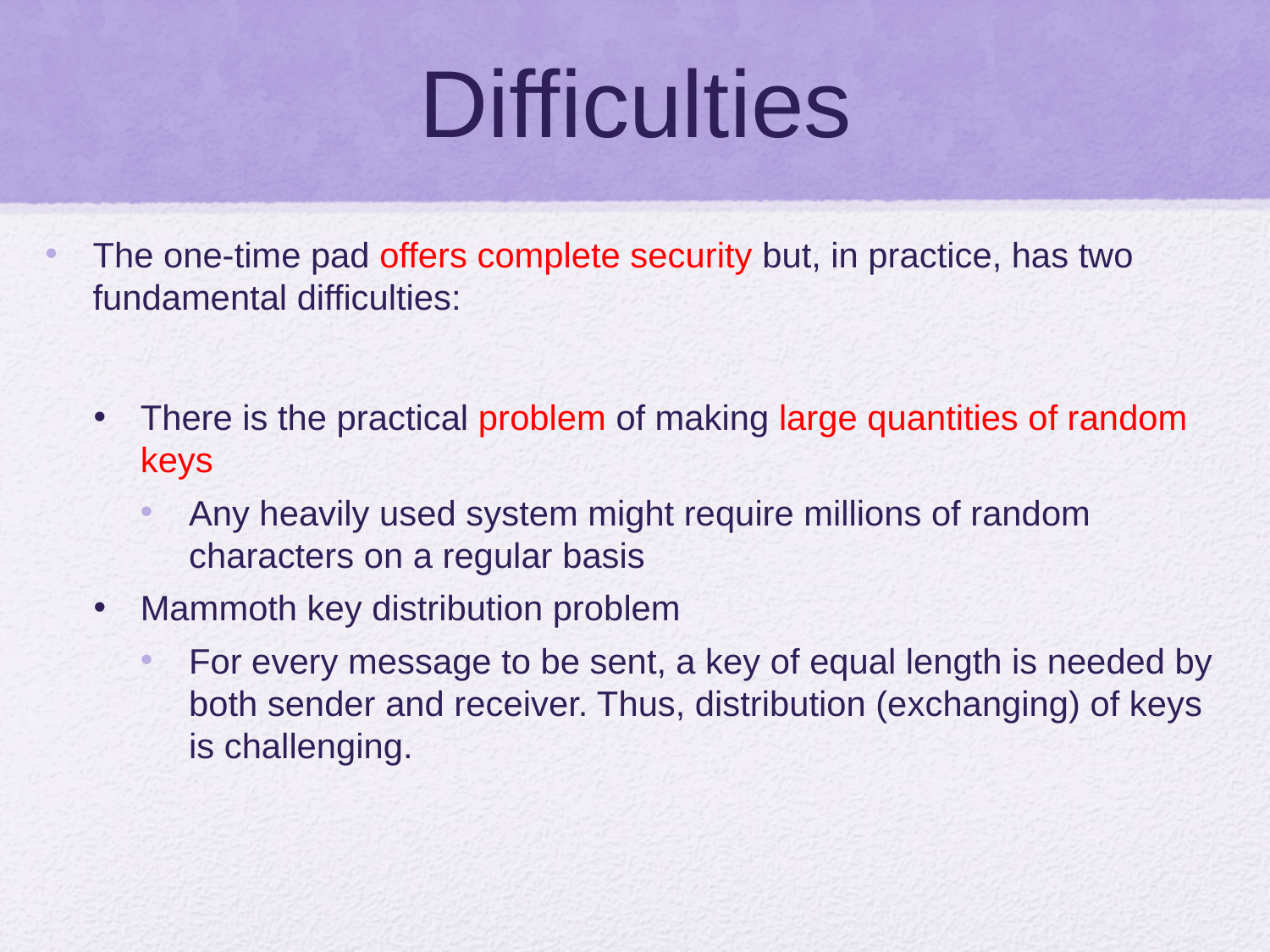

# Difficulties
The one-time pad offers complete security but, in practice, has two fundamental difficulties:

There is the practical problem of making large quantities of random keys
Any heavily used system might require millions of random characters on a regular basis
Mammoth key distribution problem
For every message to be sent, a key of equal length is needed by both sender and receiver. Thus, distribution (exchanging) of keys is challenging.